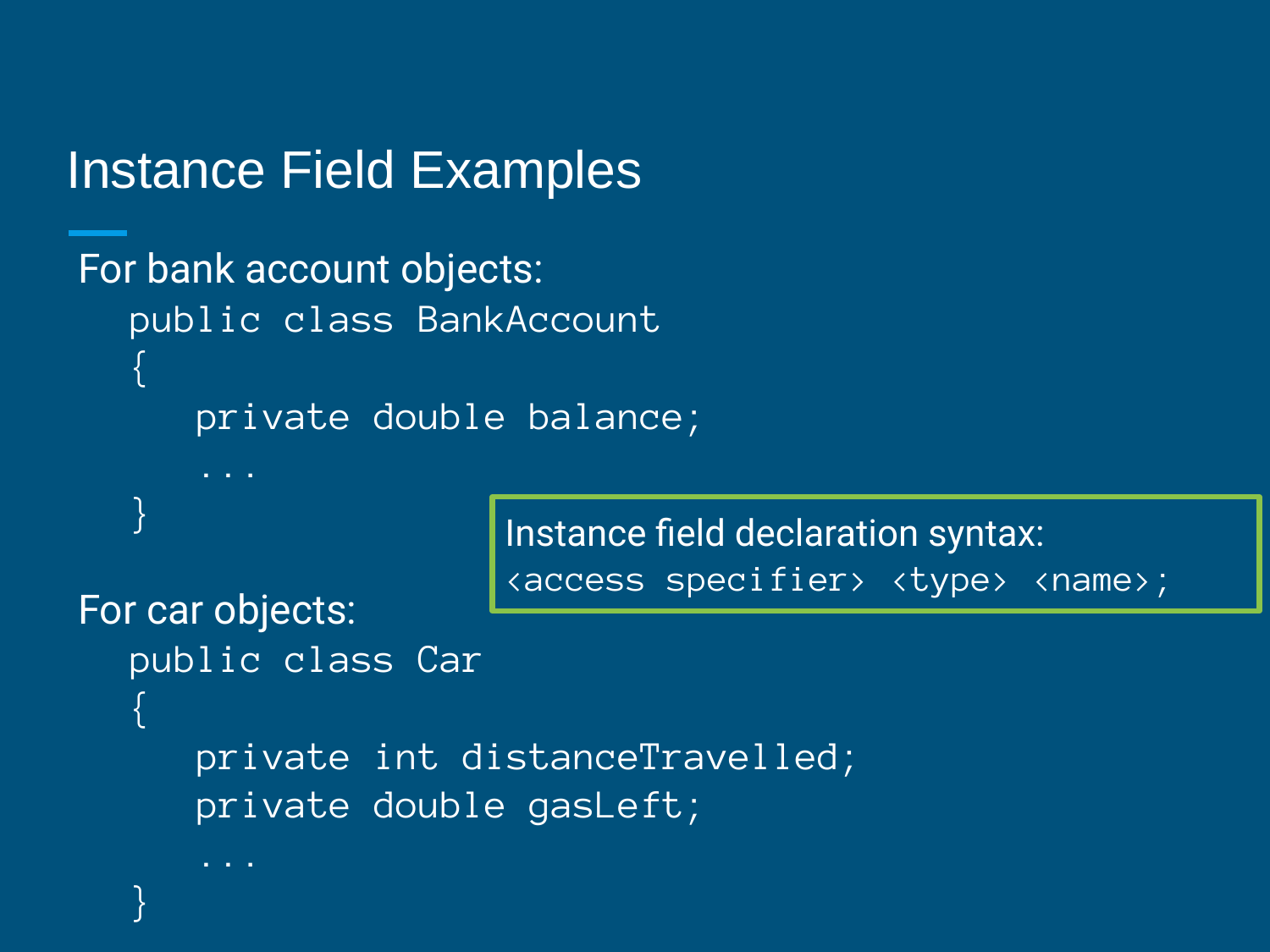

# Instance Field Examples
For bank account objects:
public class BankAccount
{
   private double balance;
   ...
}

For car objects:
public class Car
{
   private int distanceTravelled;
   private double gasLeft;
   ...
}
Instance field declaration syntax:
<access specifier> <type> <name>;